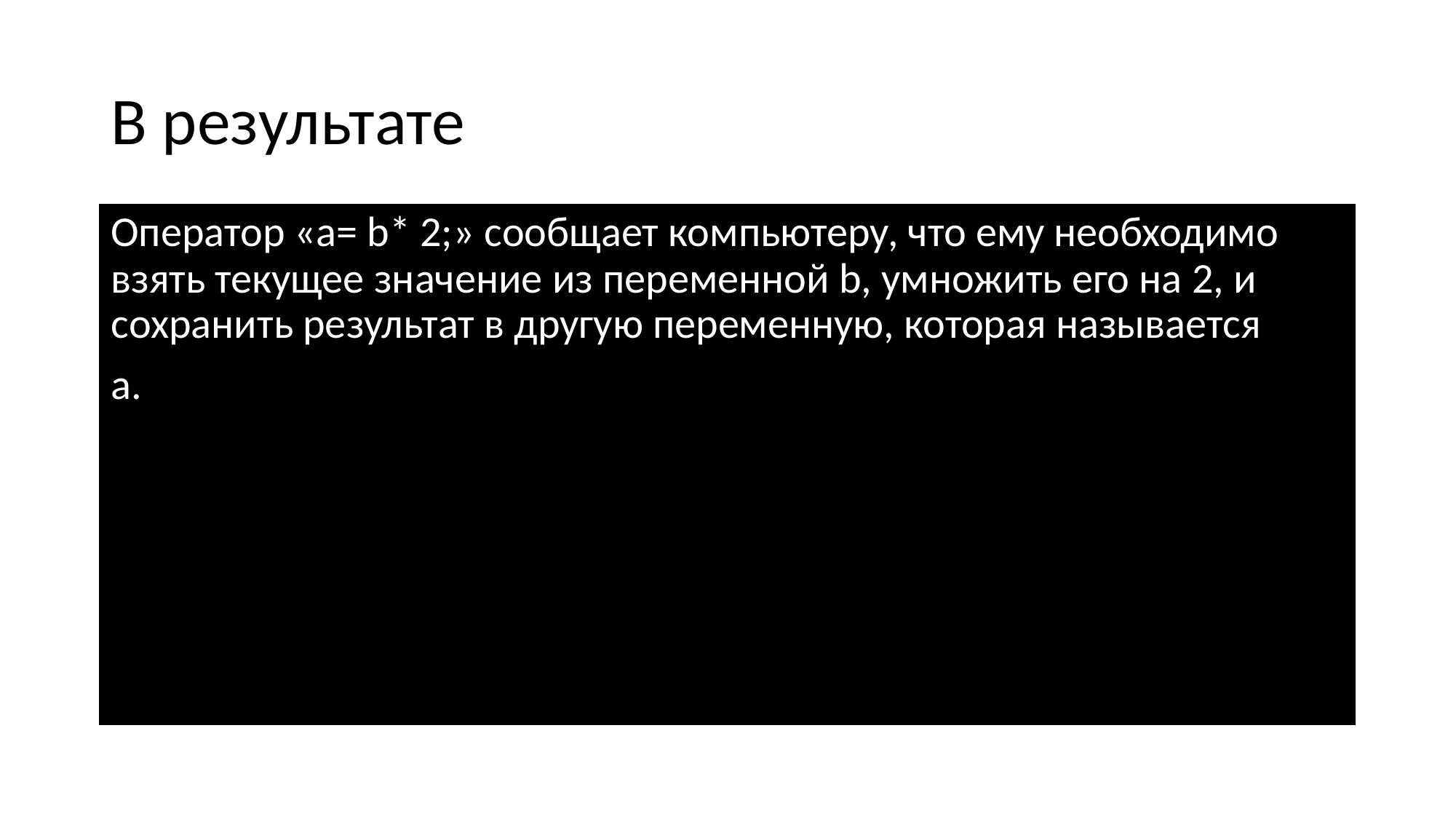

# В результате
Оператор «a= b* 2;» сообщает компьютеру, что ему необходимо взять текущее значение из переменной b, умножить его на 2, и сохранить результат в другую переменную, которая называется
a.